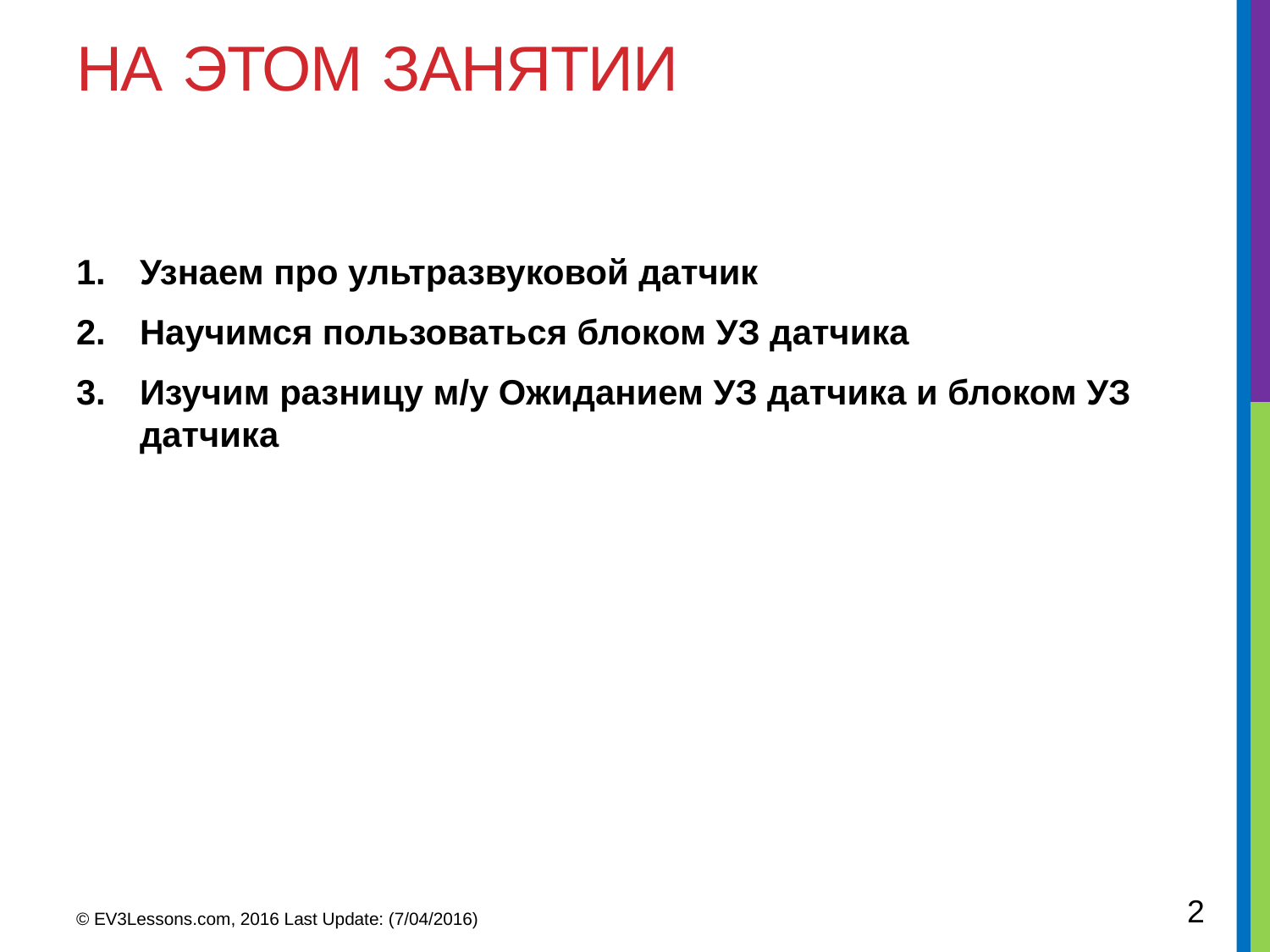

# На этом занятии
Узнаем про ультразвуковой датчик
Научимся пользоваться блоком УЗ датчика
Изучим разницу м/у Ожиданием УЗ датчика и блоком УЗ датчика
2
© EV3Lessons.com, 2016 Last Update: (7/04/2016)